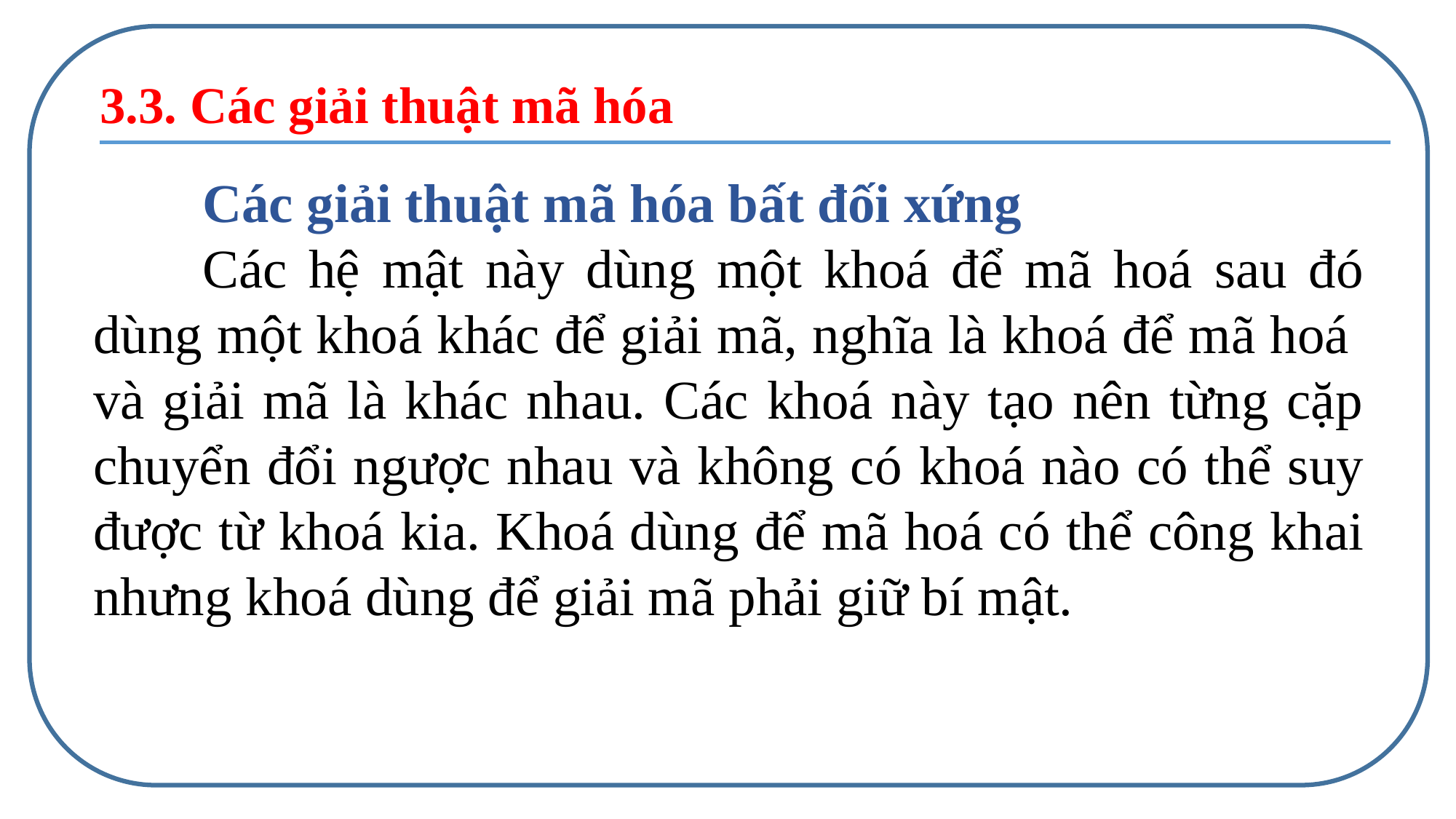

3.3. Các giải thuật mã hóa
	Các giải thuật mã hóa bất đối xứng
	Các hệ mật này dùng một khoá để mã hoá sau đó dùng một khoá khác để giải mã, nghĩa là khoá để mã hoá  và giải mã là khác nhau. Các khoá này tạo nên từng cặp chuyển đổi ngược nhau và không có khoá nào có thể suy được từ khoá kia. Khoá dùng để mã hoá có thể công khai nhưng khoá dùng để giải mã phải giữ bí mật.